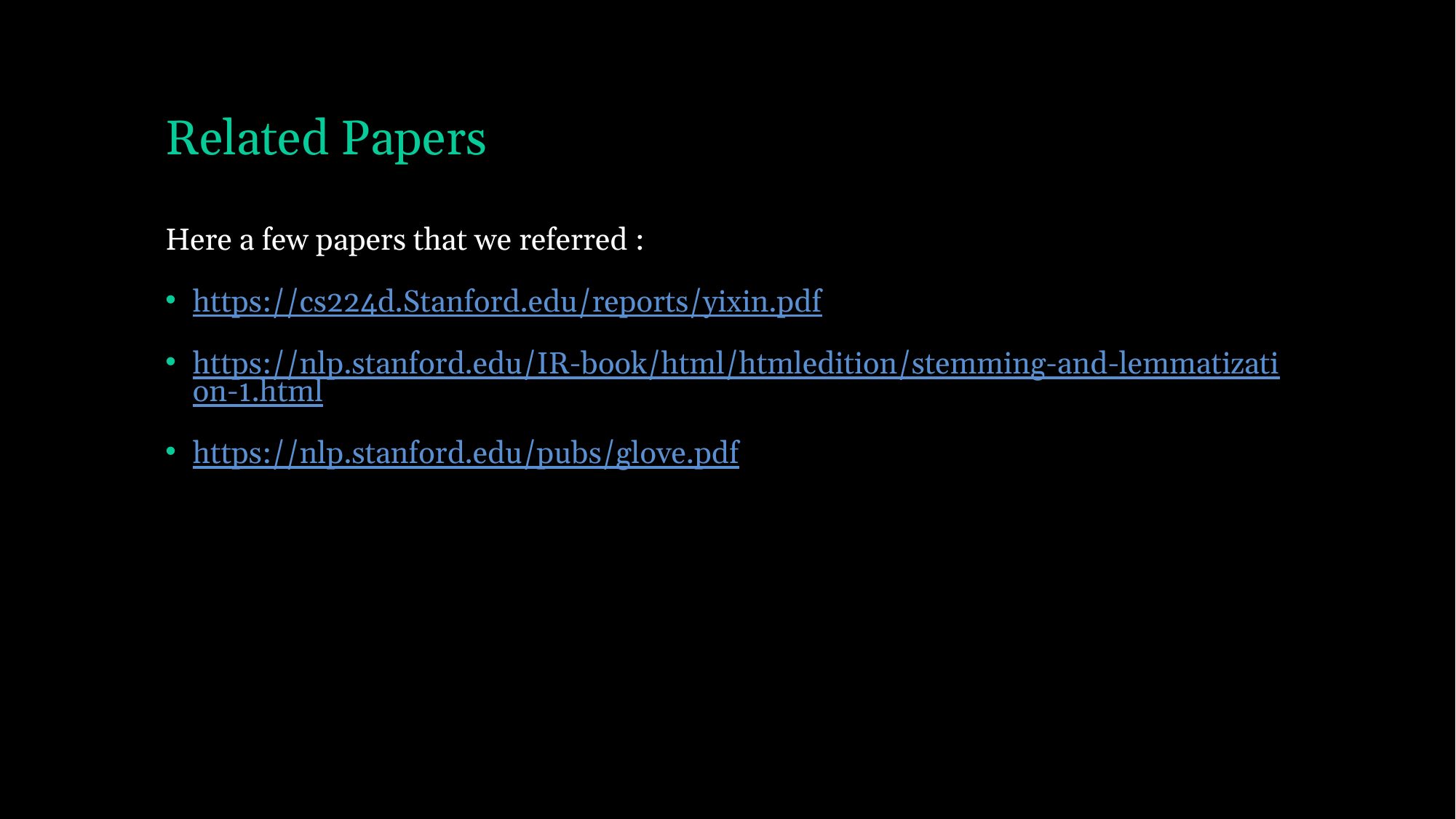

# Related Papers
Here a few papers that we referred :
https://cs224d.Stanford.edu/reports/yixin.pdf
https://nlp.stanford.edu/IR-book/html/htmledition/stemming-and-lemmatization-1.html
https://nlp.stanford.edu/pubs/glove.pdf